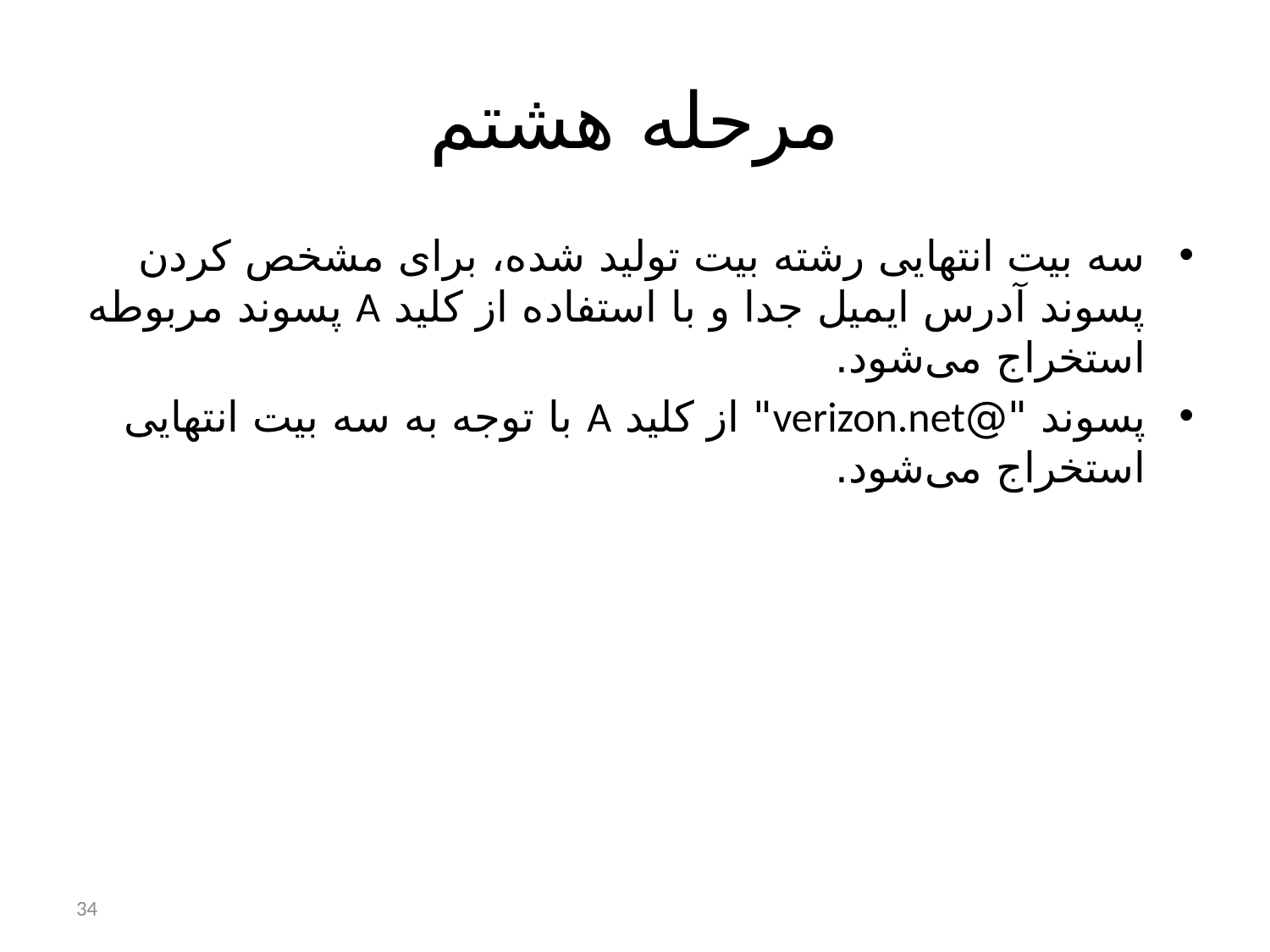

# مرحله هشتم
سه بیت انتهایی رشته بیت تولید شده، برای مشخص کردن پسوند آدرس ایمیل جدا و با استفاده از کلید A پسوند مربوطه استخراج می‌شود.
پسوند "@verizon.net" از کلید A با توجه به سه بیت انتهایی استخراج می‌شود.

34